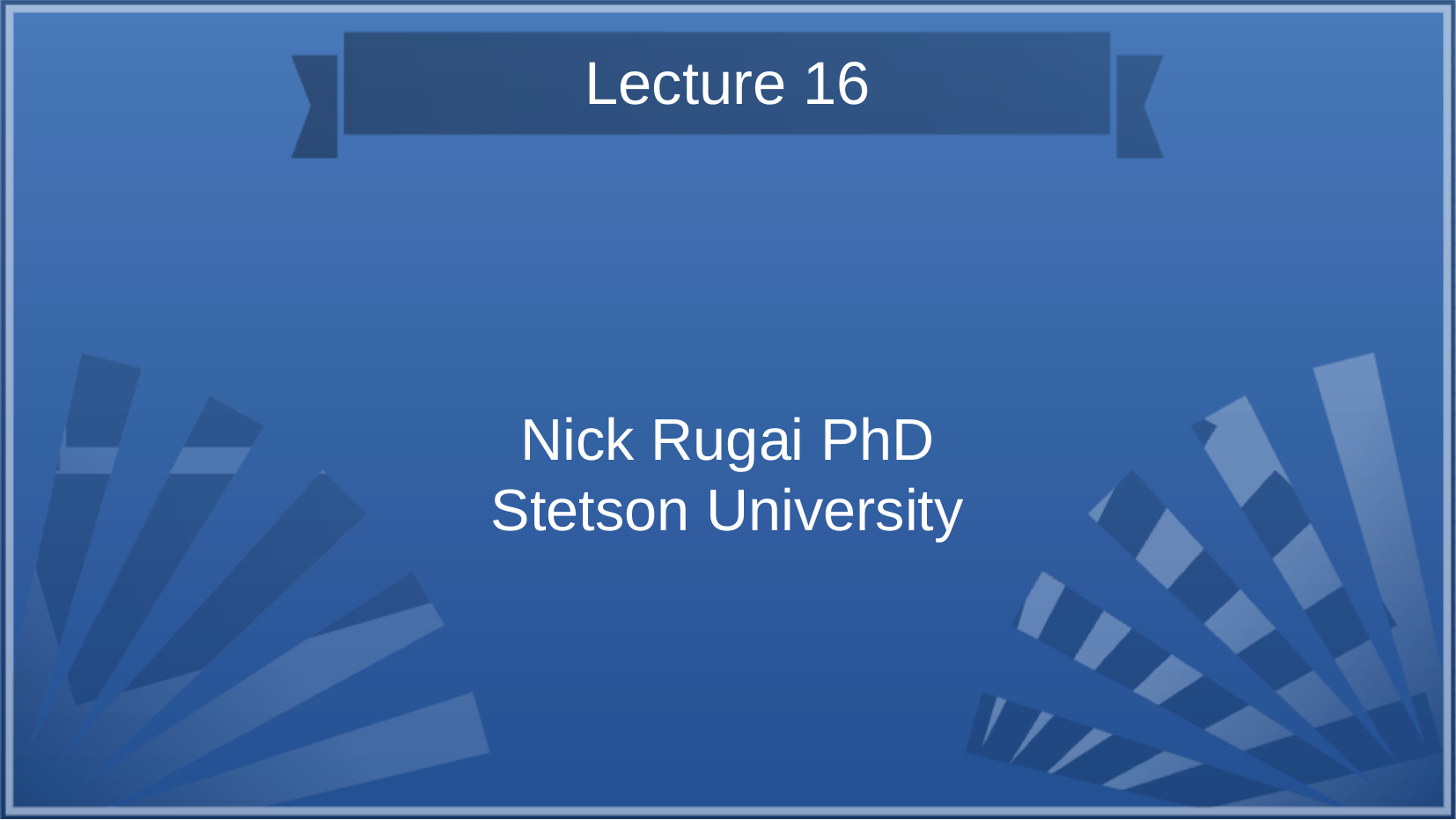

Lecture 16
Nick Rugai PhD
Stetson University